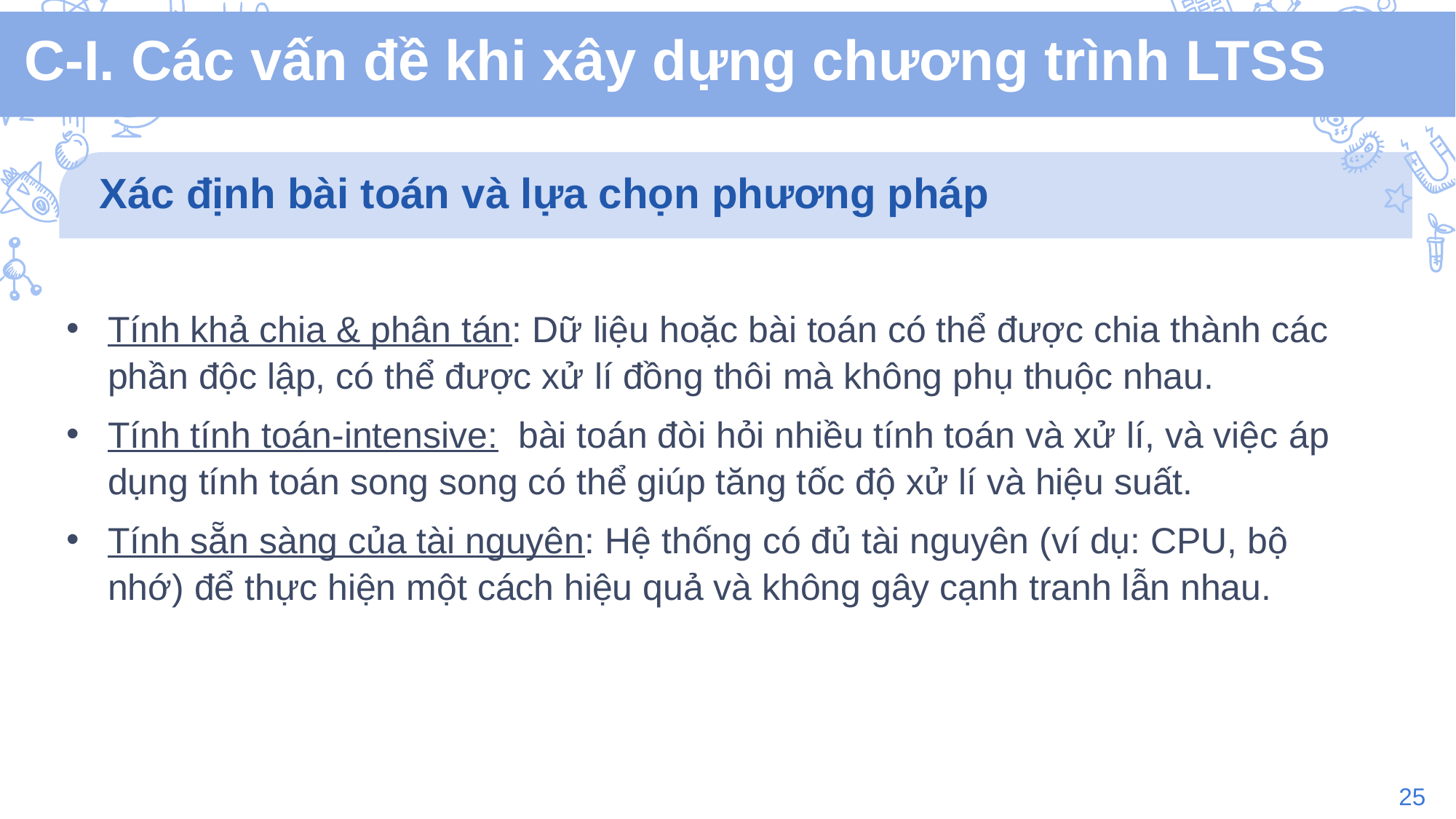

C-I. Các vấn đề khi xây dựng chương trình LTSS

Xác định bài toán và lựa chọn phương pháp

Tính khả chia & phân tán: Dữ liệu hoặc bài toán có thể được chia thành các phần độc lập, có thể được xử lí đồng thôi mà không phụ thuộc nhau.
Tính tính toán-intensive:  bài toán đòi hỏi nhiều tính toán và xử lí, và việc áp dụng tính toán song song có thể giúp tăng tốc độ xử lí và hiệu suất.
Tính sẵn sàng của tài nguyên: Hệ thống có đủ tài nguyên (ví dụ: CPU, bộ nhớ) để thực hiện một cách hiệu quả và không gây cạnh tranh lẫn nhau.
25